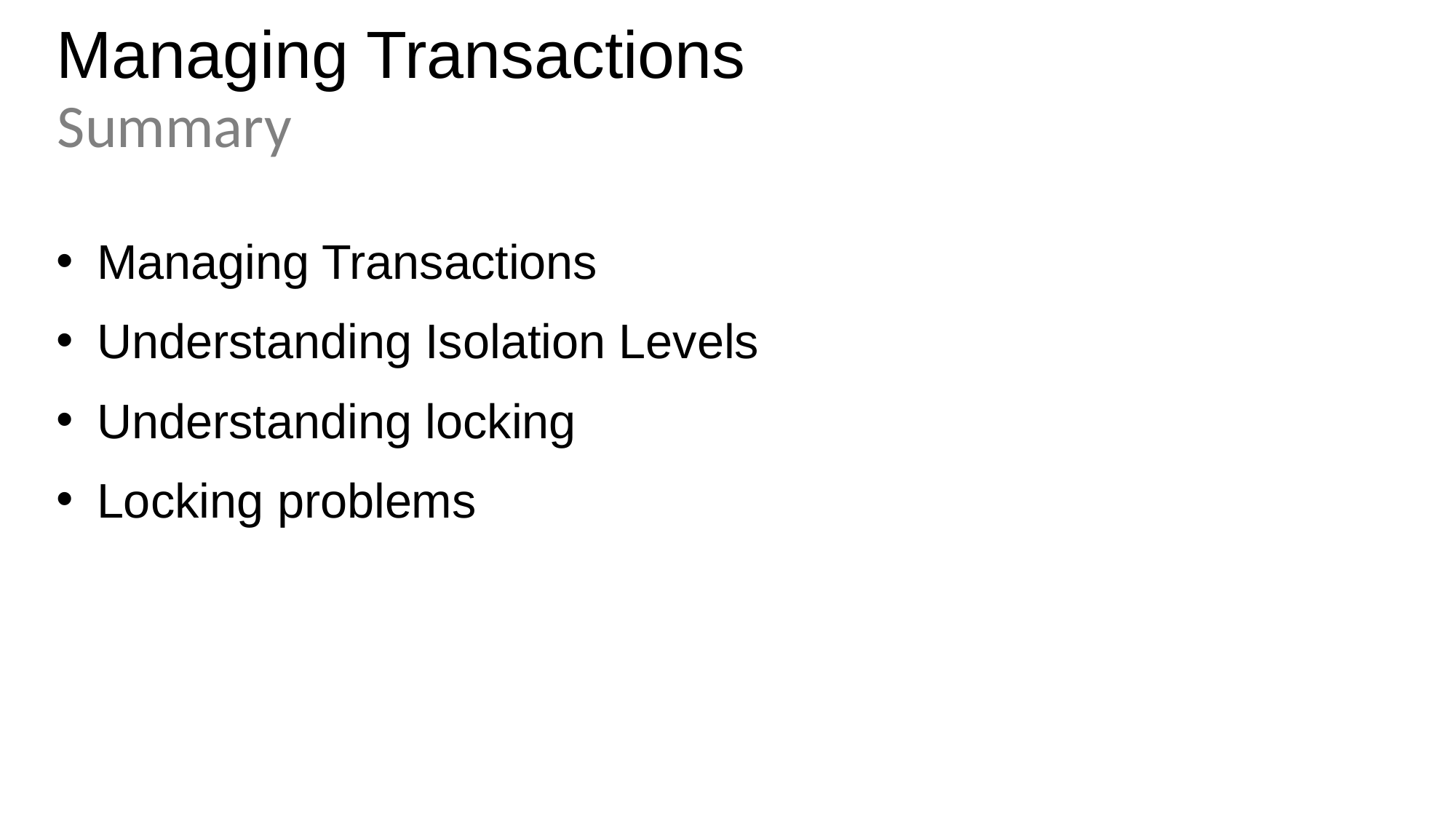

# Managing Transactions
Summary
Managing Transactions
Understanding Isolation Levels
Understanding locking
Locking problems